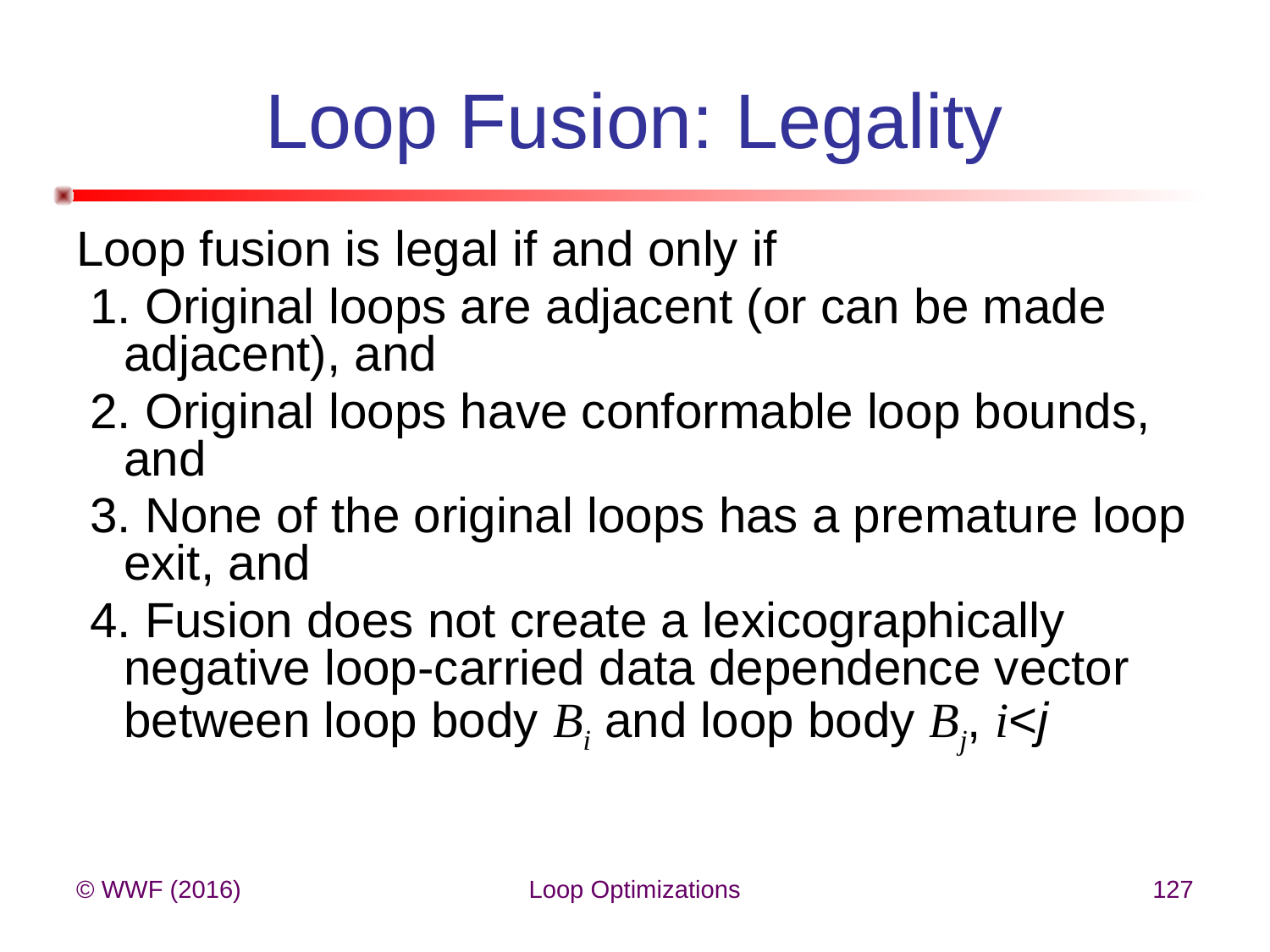

# Loop Fusion: Legality
Loop fusion is legal if and only if
 1. Original loops are adjacent (or can be made adjacent), and
 2. Original loops have conformable loop bounds, and
 3. None of the original loops has a premature loop exit, and
 4. Fusion does not create a lexicographically negative loop-carried data dependence vector between loop body Bi and loop body Bj, i<j
© WWF (2016)
Loop Optimizations
127